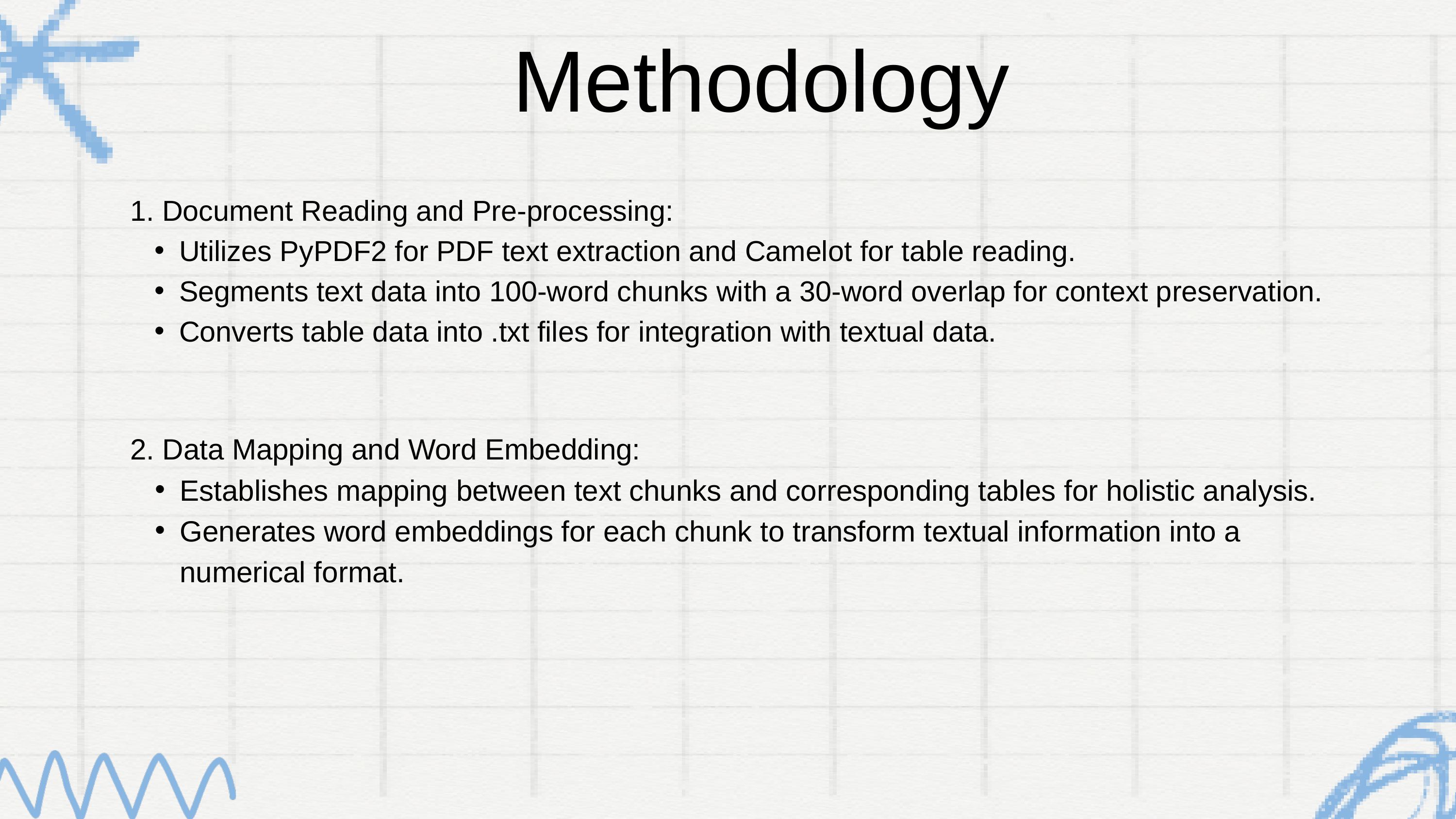

Methodology
1. Document Reading and Pre-processing:
Utilizes PyPDF2 for PDF text extraction and Camelot for table reading.
Segments text data into 100-word chunks with a 30-word overlap for context preservation.
Converts table data into .txt files for integration with textual data.

2. Data Mapping and Word Embedding:
Establishes mapping between text chunks and corresponding tables for holistic analysis.
Generates word embeddings for each chunk to transform textual information into a numerical format.